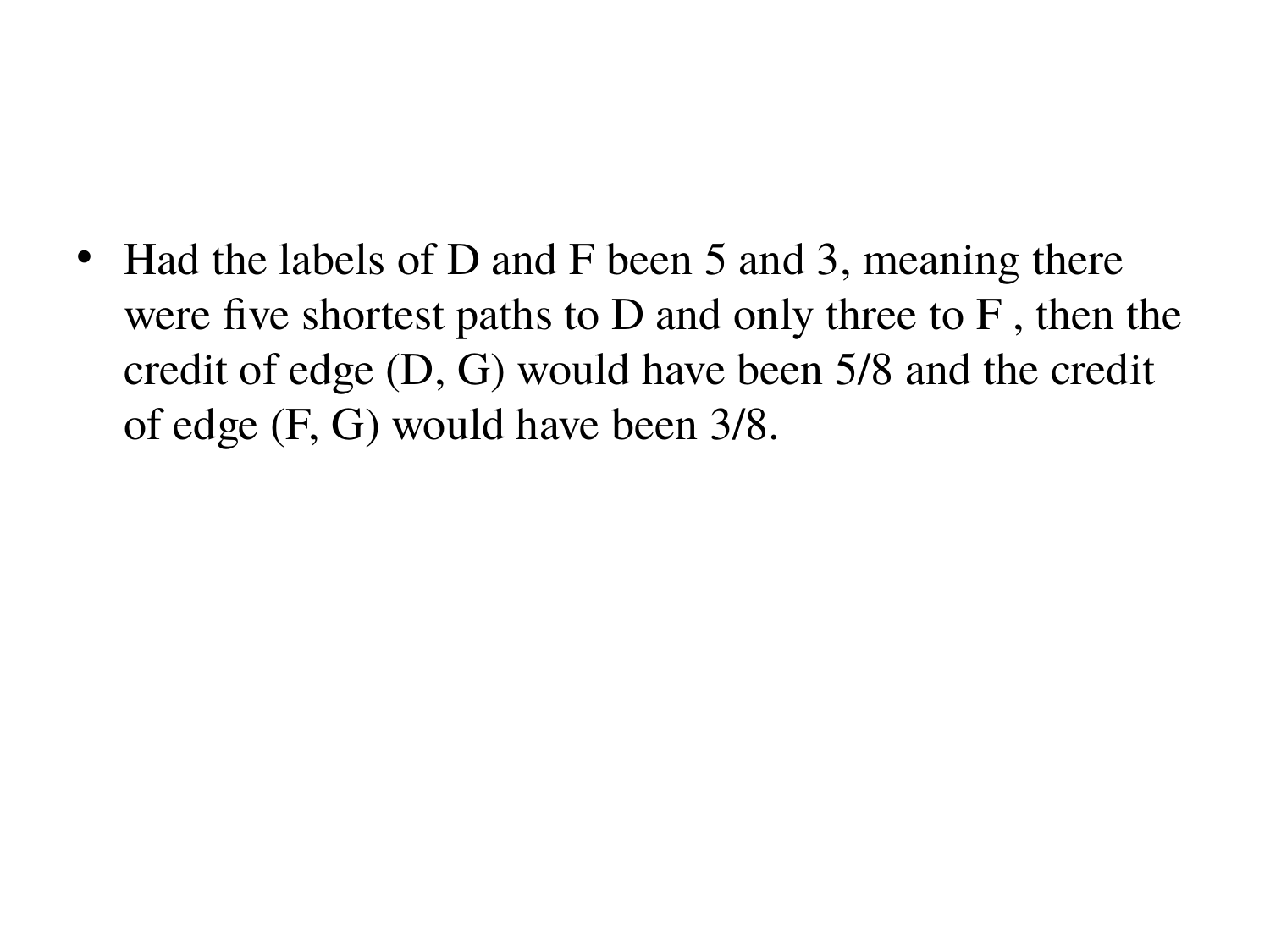

#
Had the labels of D and F been 5 and 3, meaning there were five shortest paths to D and only three to F , then the credit of edge (D, G) would have been 5/8 and the credit of edge (F, G) would have been 3/8.